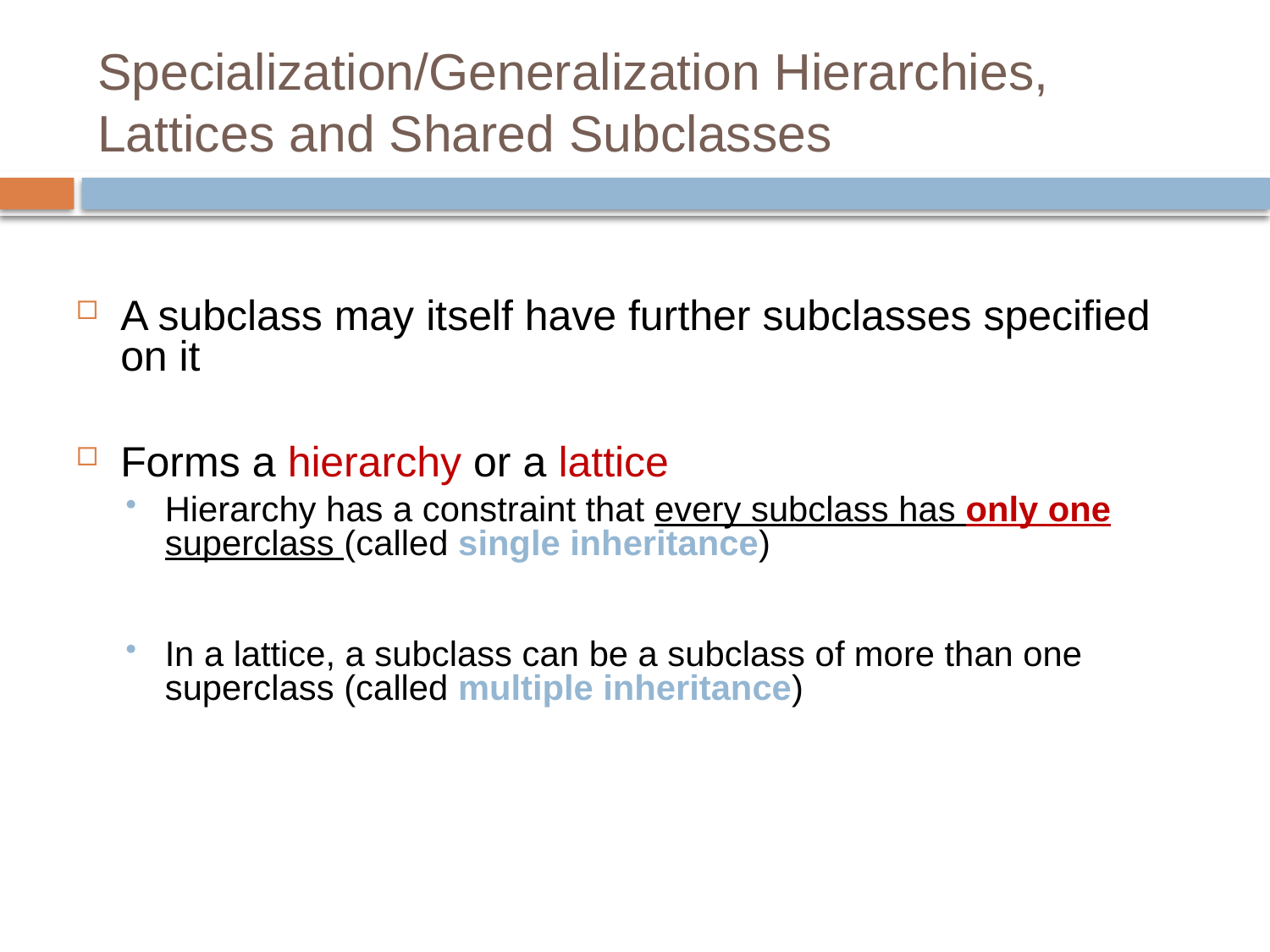

# Specialization/Generalization Hierarchies, Lattices and Shared Subclasses
A subclass may itself have further subclasses specified on it

Forms a hierarchy or a lattice
Hierarchy has a constraint that every subclass has only one superclass (called single inheritance)

In a lattice, a subclass can be a subclass of more than one superclass (called multiple inheritance)